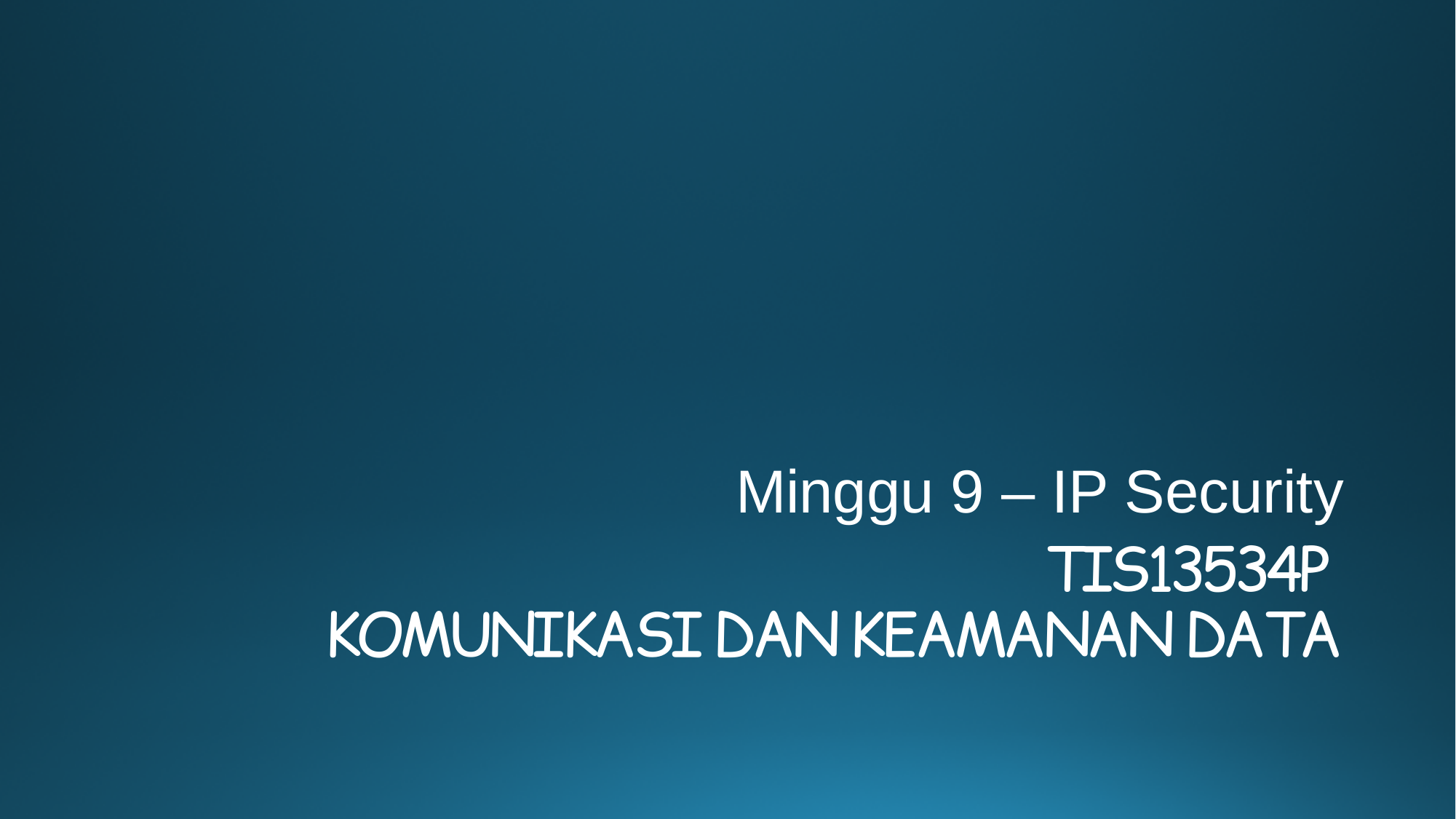

Minggu 9 – IP Security
# TIS13534P KOMUNIKASI DAN KEAMANAN DATA